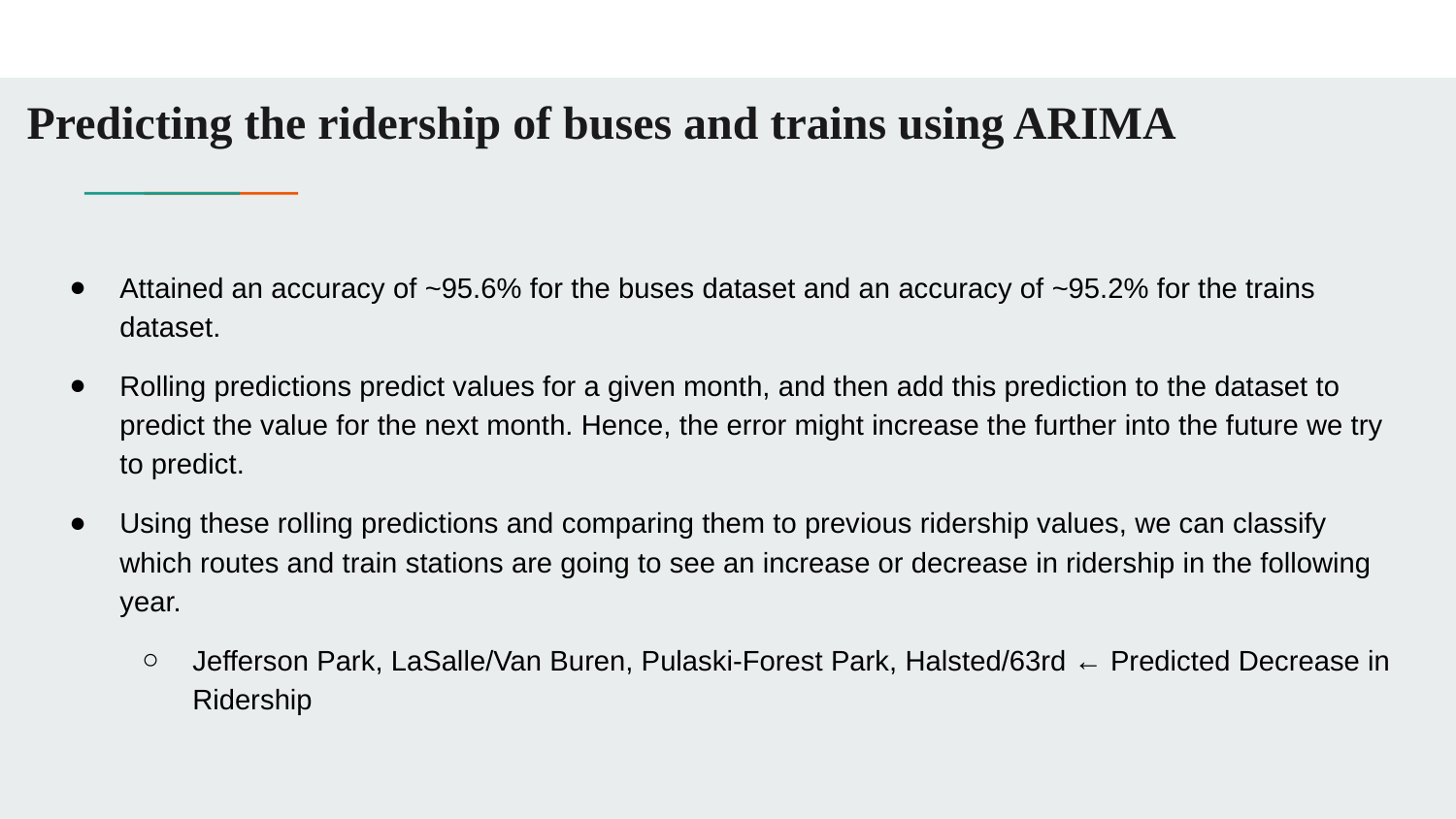

# Predicting the ridership of buses and trains using ARIMA
Attained an accuracy of ~95.6% for the buses dataset and an accuracy of ~95.2% for the trains dataset.
Rolling predictions predict values for a given month, and then add this prediction to the dataset to predict the value for the next month. Hence, the error might increase the further into the future we try to predict.
Using these rolling predictions and comparing them to previous ridership values, we can classify which routes and train stations are going to see an increase or decrease in ridership in the following year.
Jefferson Park, LaSalle/Van Buren, Pulaski-Forest Park, Halsted/63rd ← Predicted Decrease in Ridership